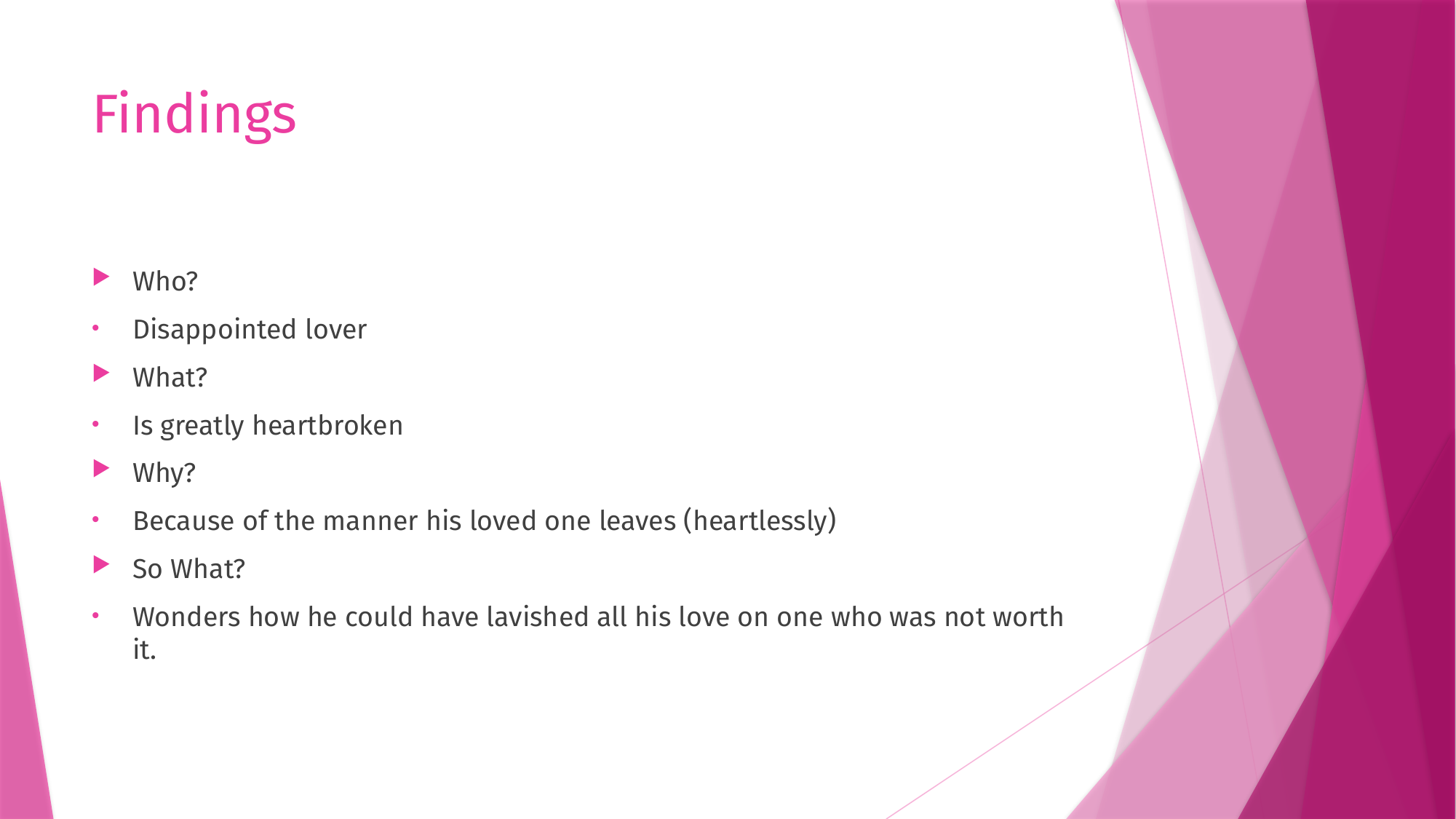

# Findings
Who?
Disappointed lover
What?
Is greatly heartbroken
Why?
Because of the manner his loved one leaves (heartlessly)
So What?
Wonders how he could have lavished all his love on one who was not worth it.